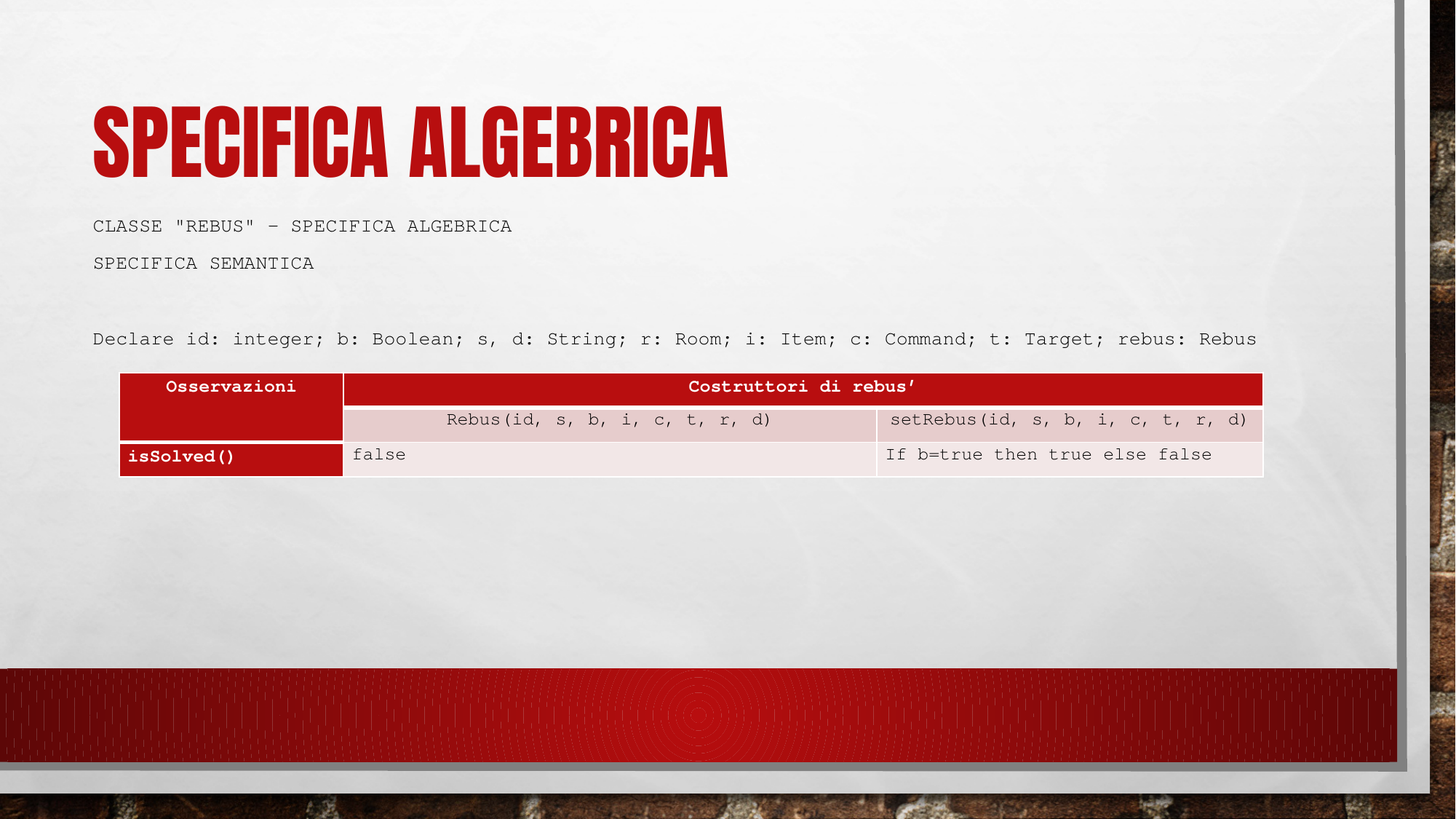

# Specifica algebrica
Classe "Rebus" - Specifica Algebrica
Specifica semantica

Declare id: integer; b: Boolean; s, d: String; r: Room; i: Item; c: Command; t: Target; rebus: Rebus

| Osservazioni | Costruttori di rebus’ |  |
| --- | --- | --- |
|  | Rebus(id, s, b, i, c, t, r, d) | setRebus(id, s, b, i, c, t, r, d) |
| isSolved() | false | If b=true then true else false |